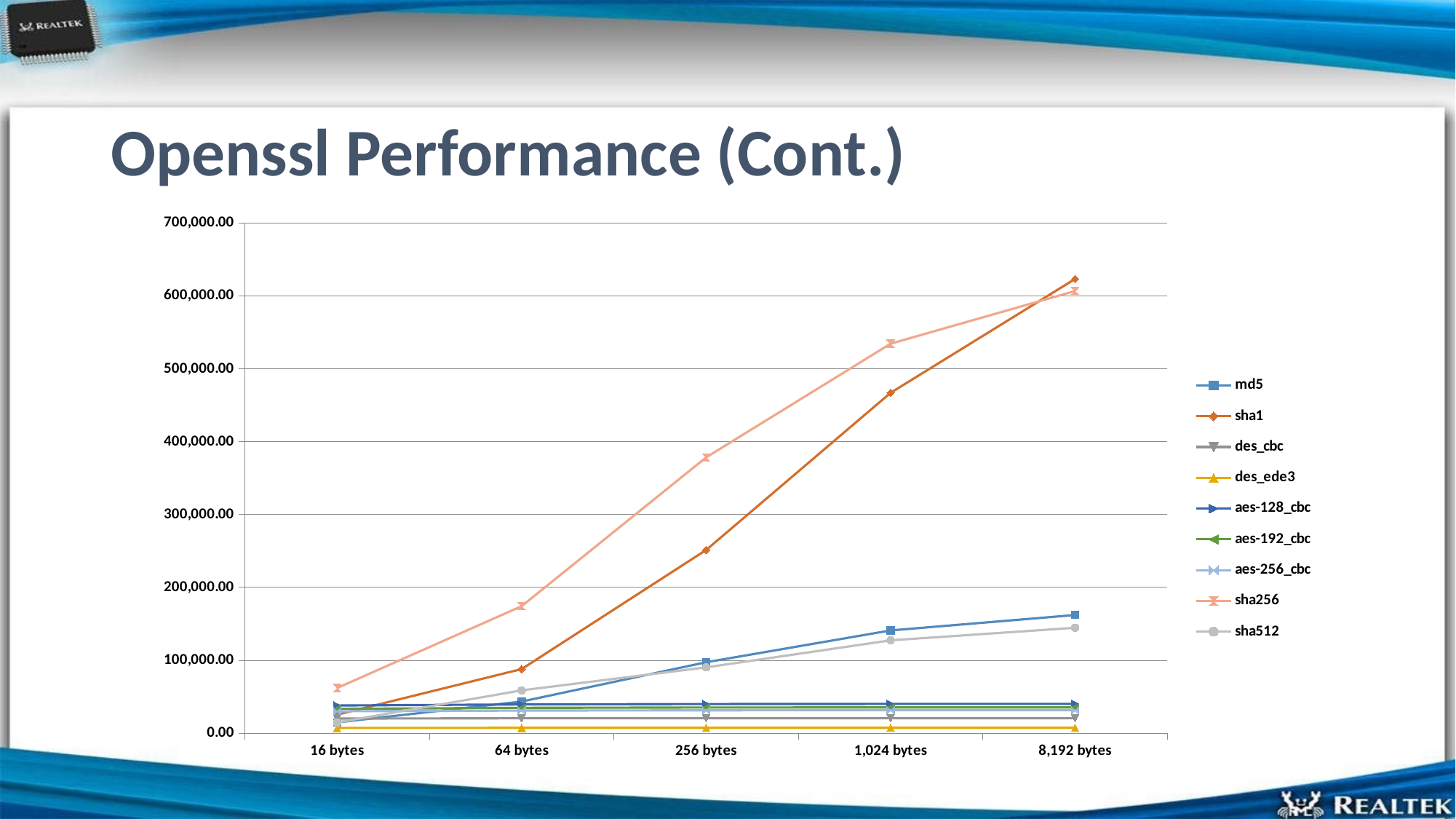

# Openssl Performance (Cont.)

### Chart

| Category | md5 | sha1 | des_cbc | des_ede3 | aes-128_cbc | aes-192_cbc | aes-256_cbc | sha256 | sha512 |
|---|---|---|---|---|---|---|---|---|---|
| 16 bytes | 14897.19 | 25514.52 | 20119.17 | 7337.09 | 38036.71 | 33517.55 | 30134.25 | 62007.34 | 14829.6 |
| 64 bytes | 43465.24 | 88022.57 | 20530.82 | 7428.97 | 39525.93 | 34823.85 | 31095.42 | 174242.56 | 58813.61 |
| 256 bytes | 97404.84 | 251310.68 | 20685.14 | 7450.11 | 40054.1 | 35276.97 | 31485.1 | 378386.09 | 90343.17 |
| 1,024 bytes | 140991.83 | 466979.84 | 20728.83 | 7457.11 | 40250.71 | 35426.3 | 31574.7 | 534356.99 | 127421.78 |
| 8,192 bytes | 162179.75 | 623165.44 | 20728.49 | 7460.18 | 40288.26 | 35362.13 | 31580.16 | 606595.75 | 144689.83 |